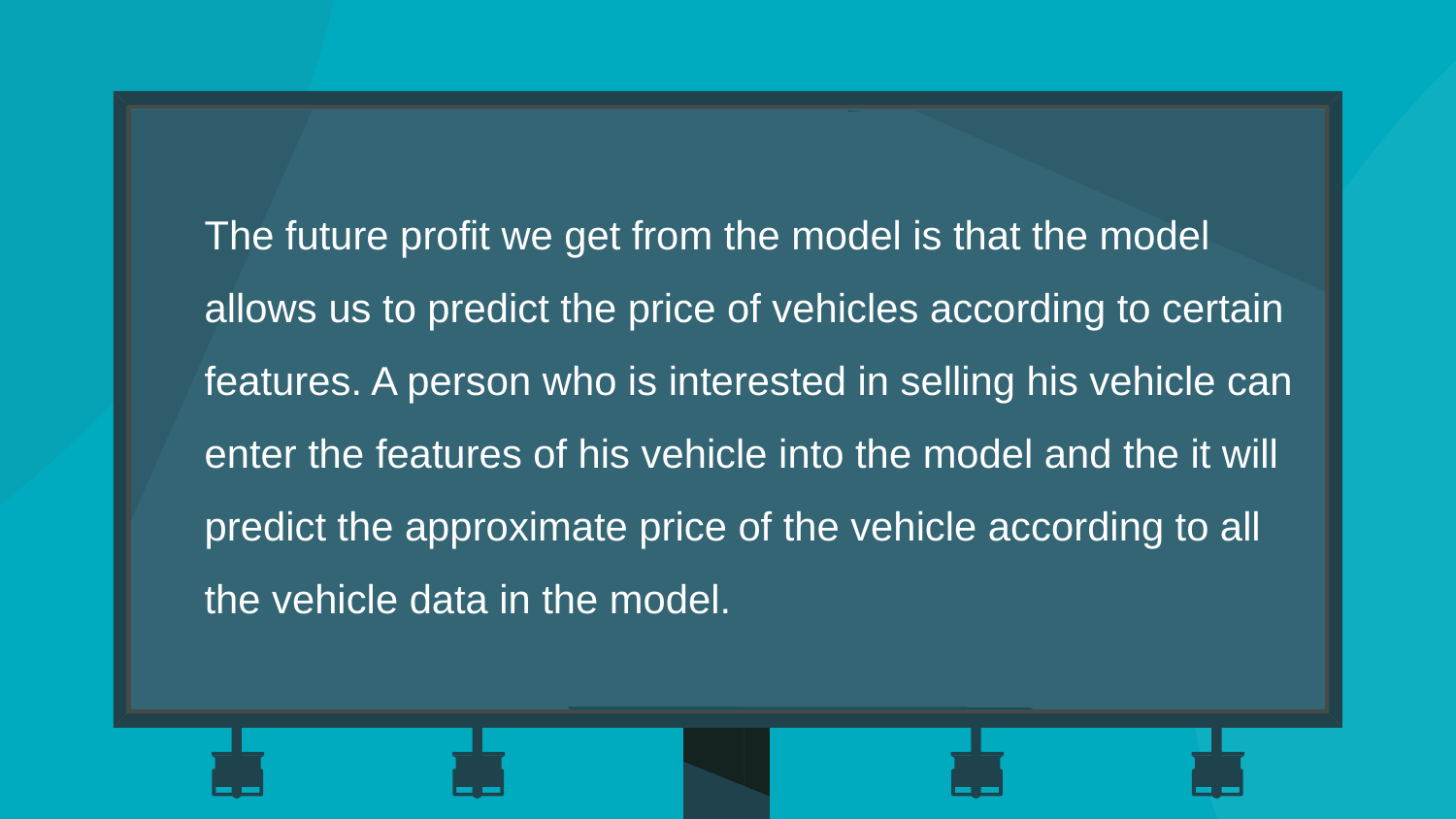

The future profit we get from the model is that the model allows us to predict the price of vehicles according to certain features. A person who is interested in selling his vehicle can enter the features of his vehicle into the model and the it will predict the approximate price of the vehicle according to all the vehicle data in the model.